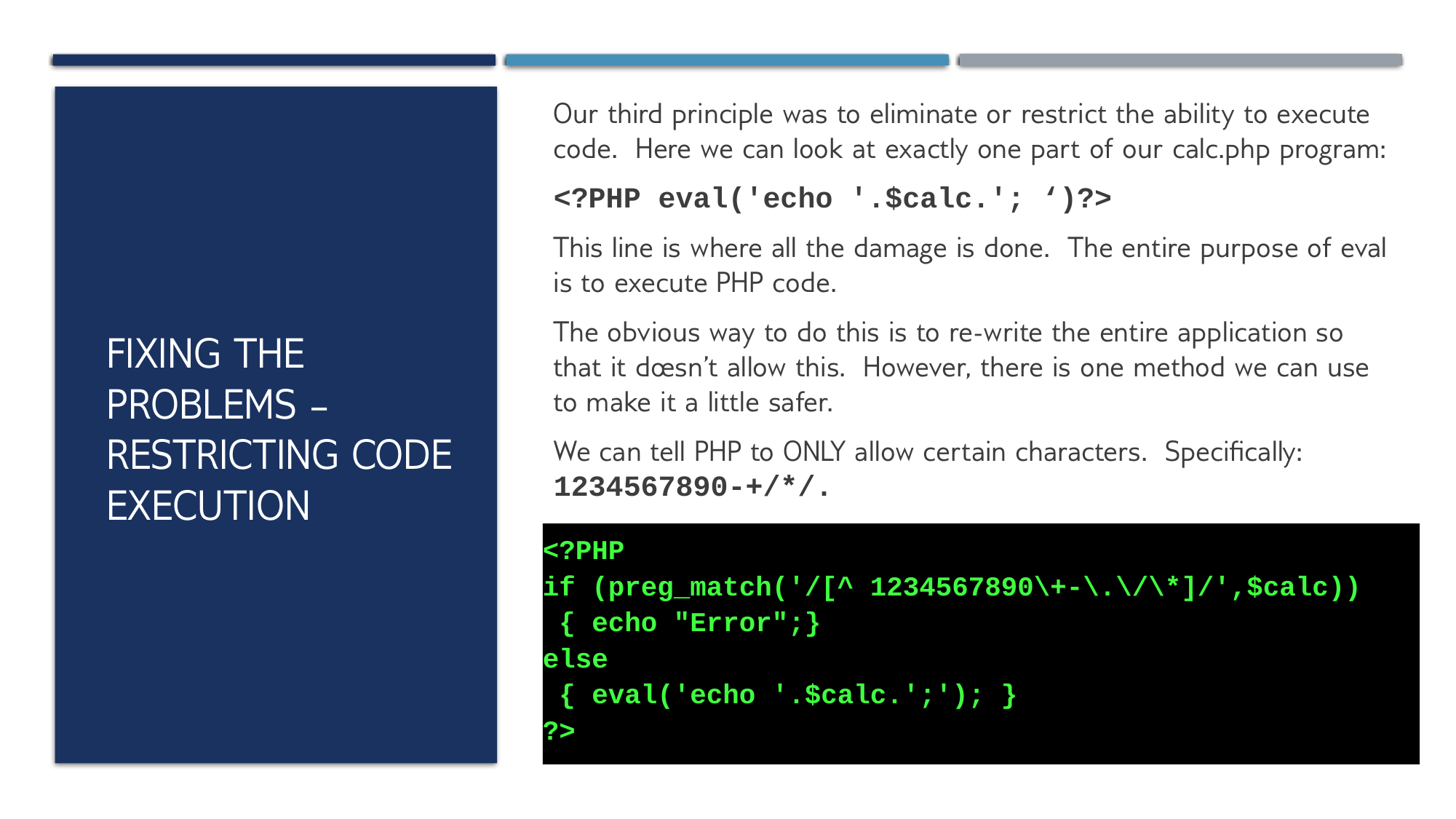

Our third principle was to eliminate or restrict the ability to execute code.  Here we can look at exactly one part of our calc.php program:
<?PHP eval('echo '.$calc.'; ‘)?>
This line is where all the damage is done.  The entire purpose of eval is to execute PHP code.
The obvious way to do this is to re-write the entire application so that it doesn’t allow this.  However, there is one method we can use to make it a little safer.
We can tell PHP to ONLY allow certain characters.  Specifically: 1234567890-+/*/.
# Fixing the problems – restricting code execution
<?PHP
if (preg_match('/[^ 1234567890\+-\.\/\*]/',$calc))
 { echo "Error";}
else
 { eval('echo '.$calc.';'); }
?>